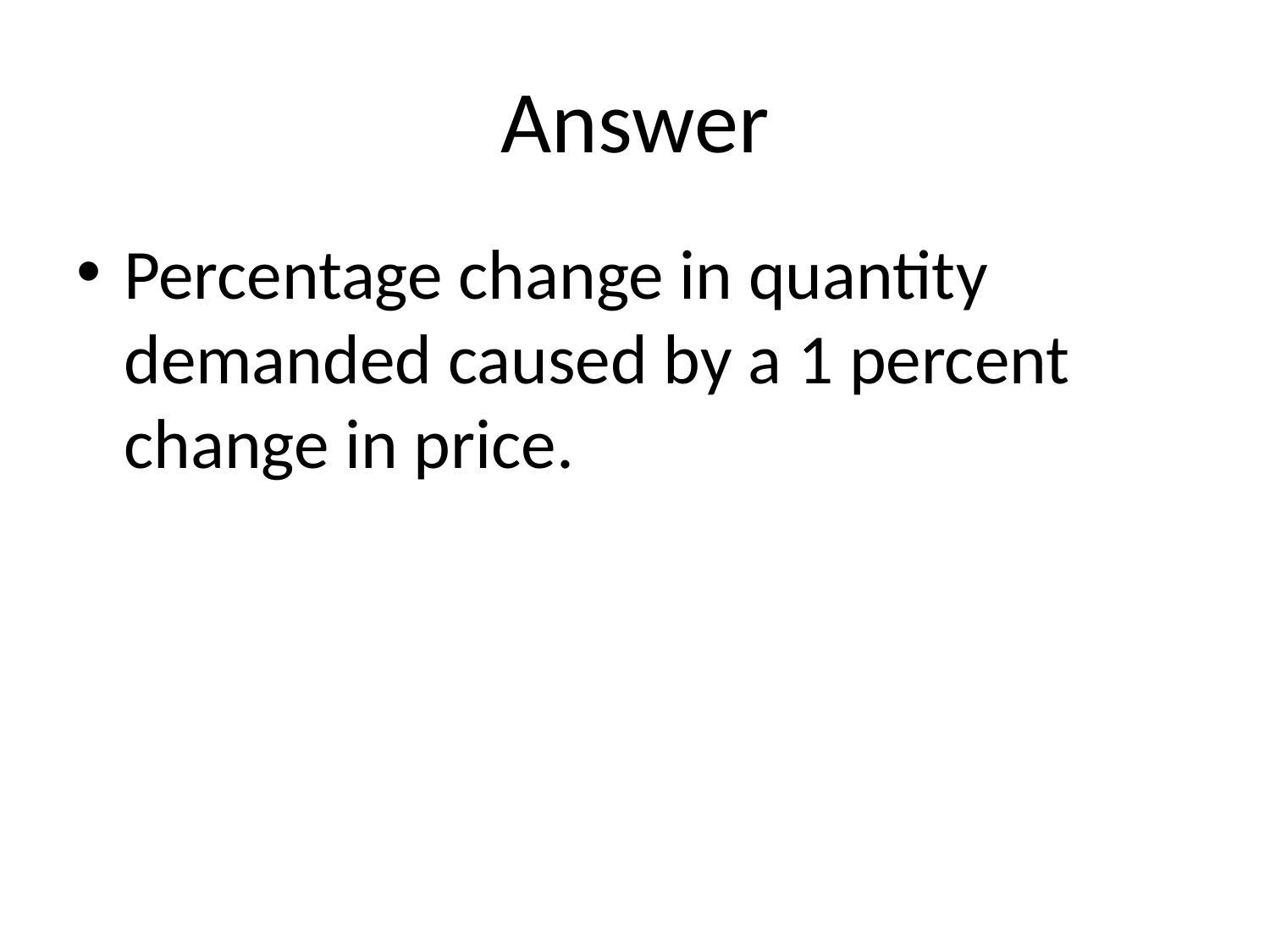

# Answer
Percentage change in quantity demanded caused by a 1 percent change in price.